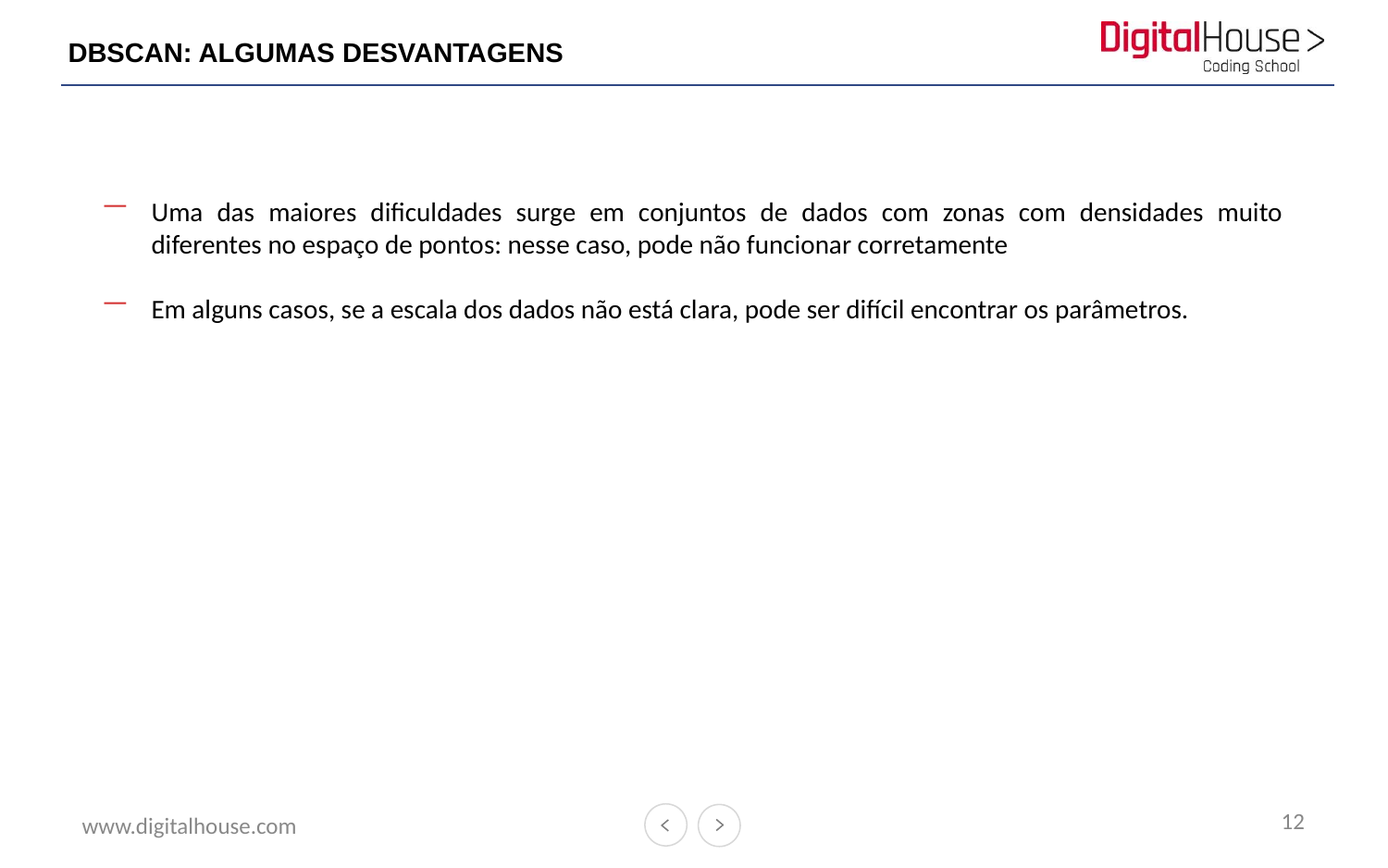

# DBSCAN: ALGUMAS DESVANTAGENS

Uma das maiores dificuldades surge em conjuntos de dados com zonas com densidades muito diferentes no espaço de pontos: nesse caso, pode não funcionar corretamente

Em alguns casos, se a escala dos dados não está clara, pode ser difícil encontrar os parâmetros.
12